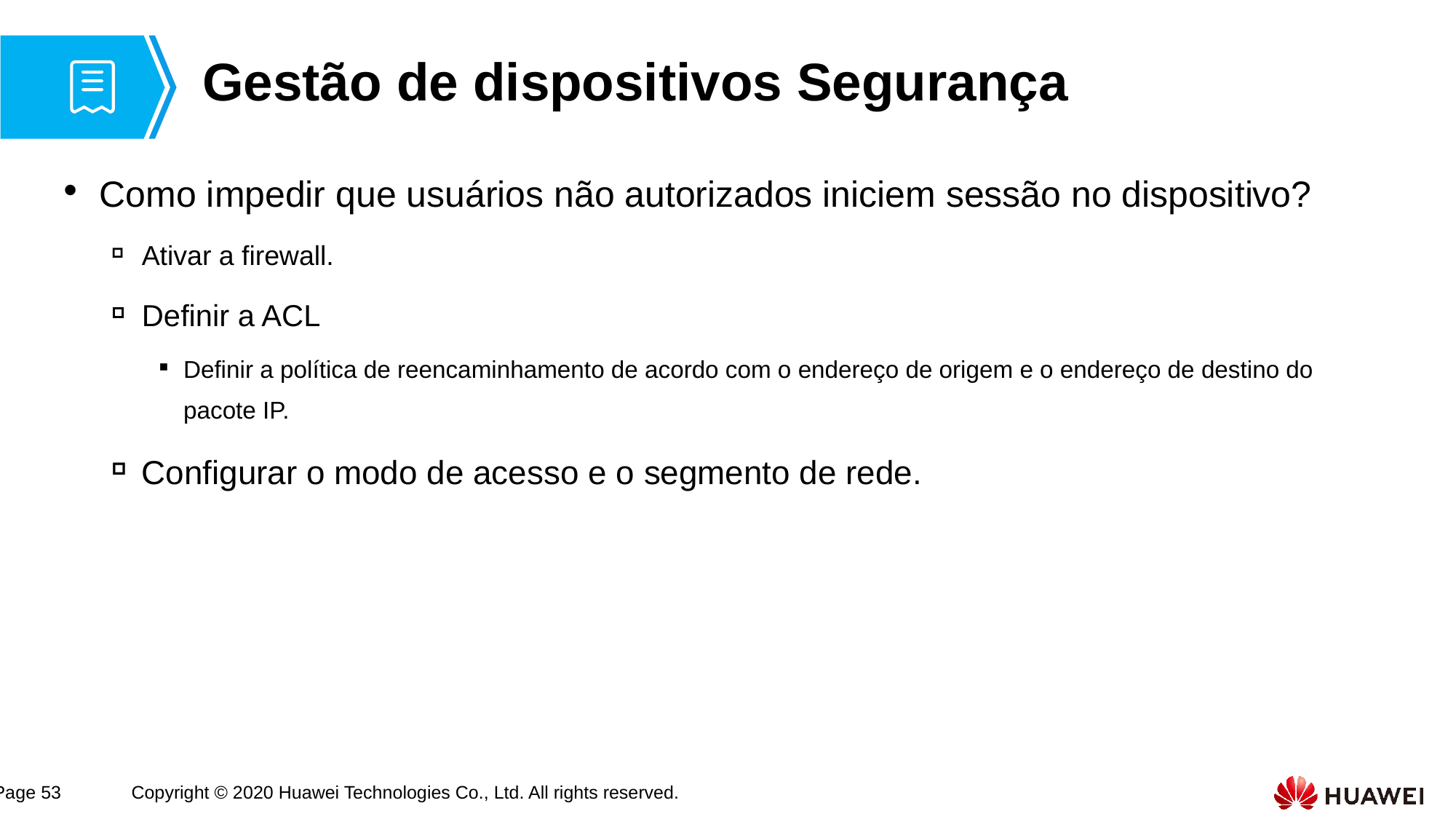

# Gestão de dispositivos Segurança
Como impedir que usuários não autorizados iniciem sessão no dispositivo?
Ativar a firewall.
Definir a ACL
Definir a política de reencaminhamento de acordo com o endereço de origem e o endereço de destino do pacote IP.
Configurar o modo de acesso e o segmento de rede.